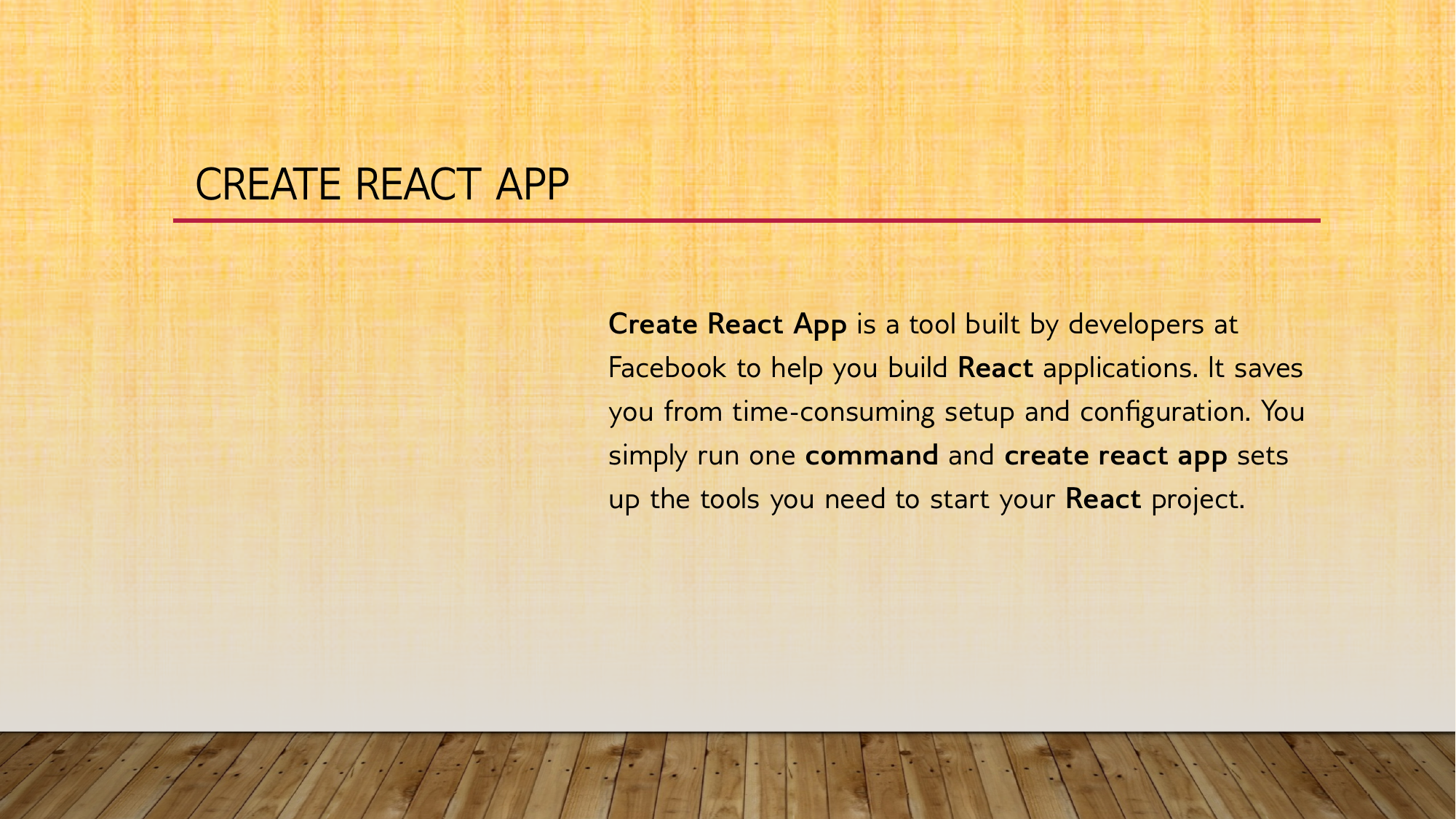

# Create React App

Create React App is a tool built by developers at Facebook to help you build React applications. It saves you from time-consuming setup and configuration. You simply run one command and create react app sets up the tools you need to start your React project.